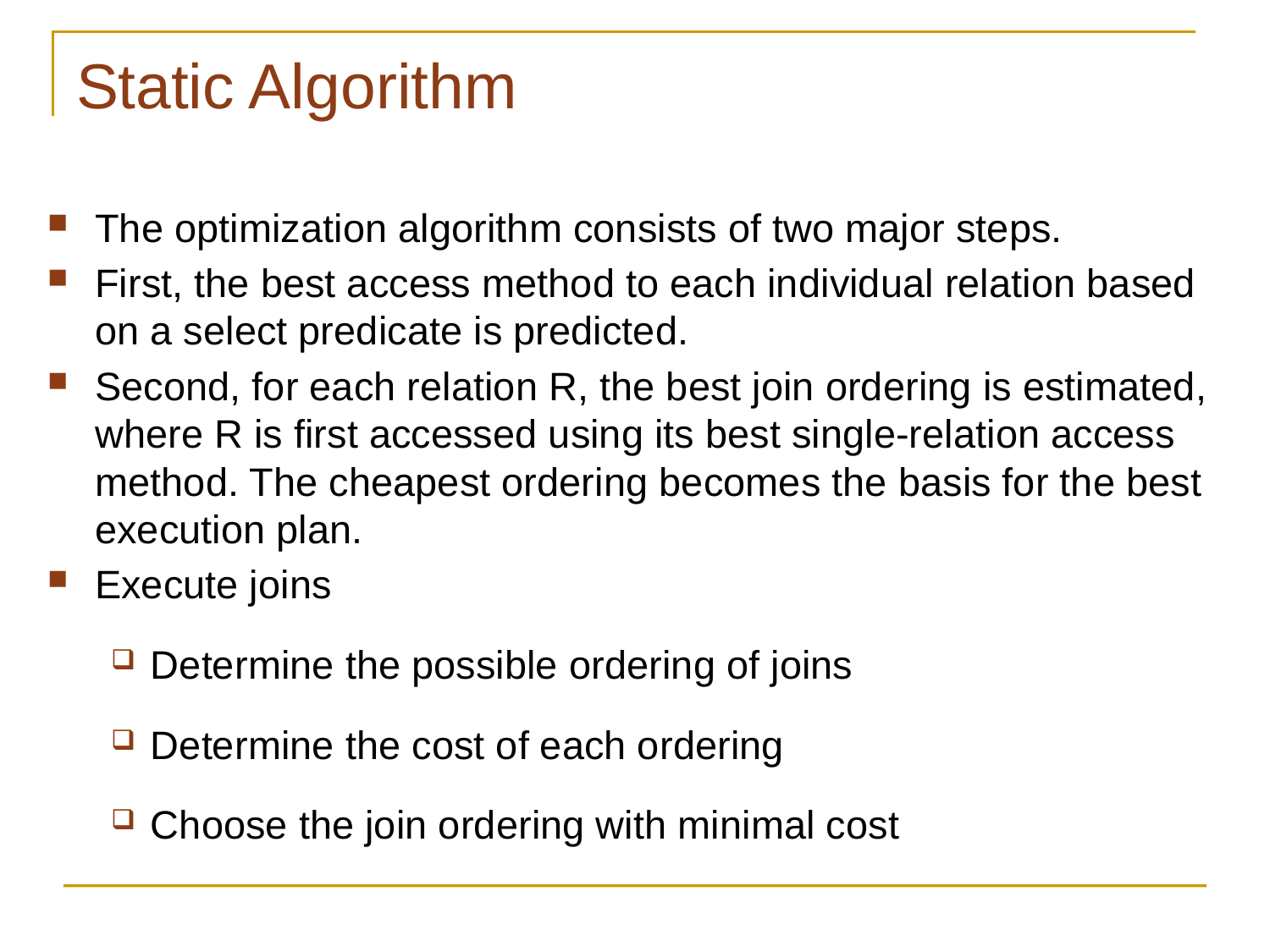

# Static Algorithm
The optimization algorithm consists of two major steps.
First, the best access method to each individual relation based on a select predicate is predicted.
Second, for each relation R, the best join ordering is estimated, where R is first accessed using its best single-relation access method. The cheapest ordering becomes the basis for the best execution plan.
Execute joins
Determine the possible ordering of joins
Determine the cost of each ordering
Choose the join ordering with minimal cost